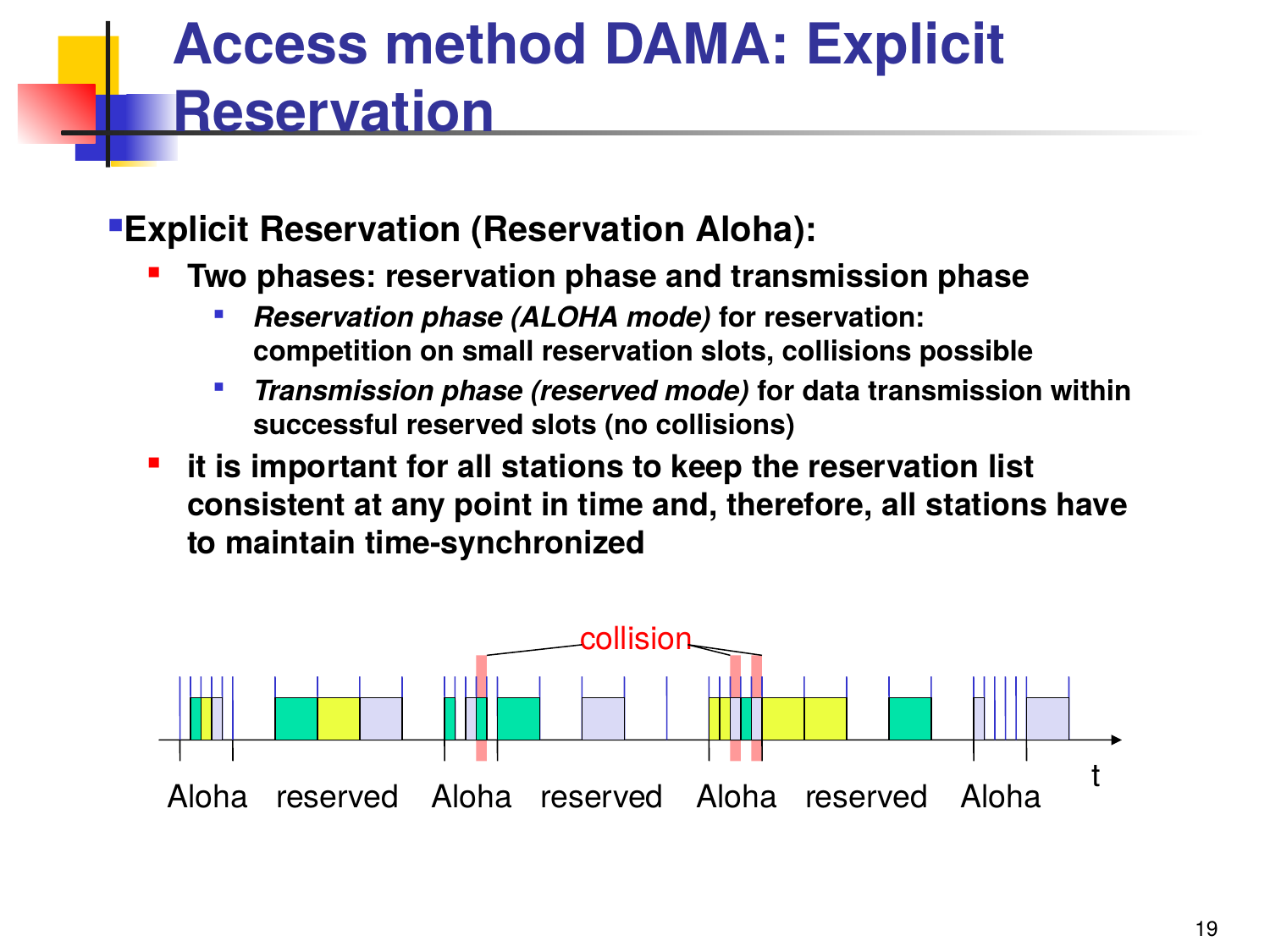

# Access method DAMA: Explicit Reservation
Explicit Reservation (Reservation Aloha):
Two phases: reservation phase and transmission phase
Reservation phase (ALOHA mode) for reservation:
competition on small reservation slots, collisions possible
Transmission phase (reserved mode) for data transmission within successful reserved slots (no collisions)
it is important for all stations to keep the reservation list consistent at any point in time and, therefore, all stations have to maintain time-synchronized
collision

t
Aloha
reserved
Aloha
reserved
Aloha
reserved
Aloha

19